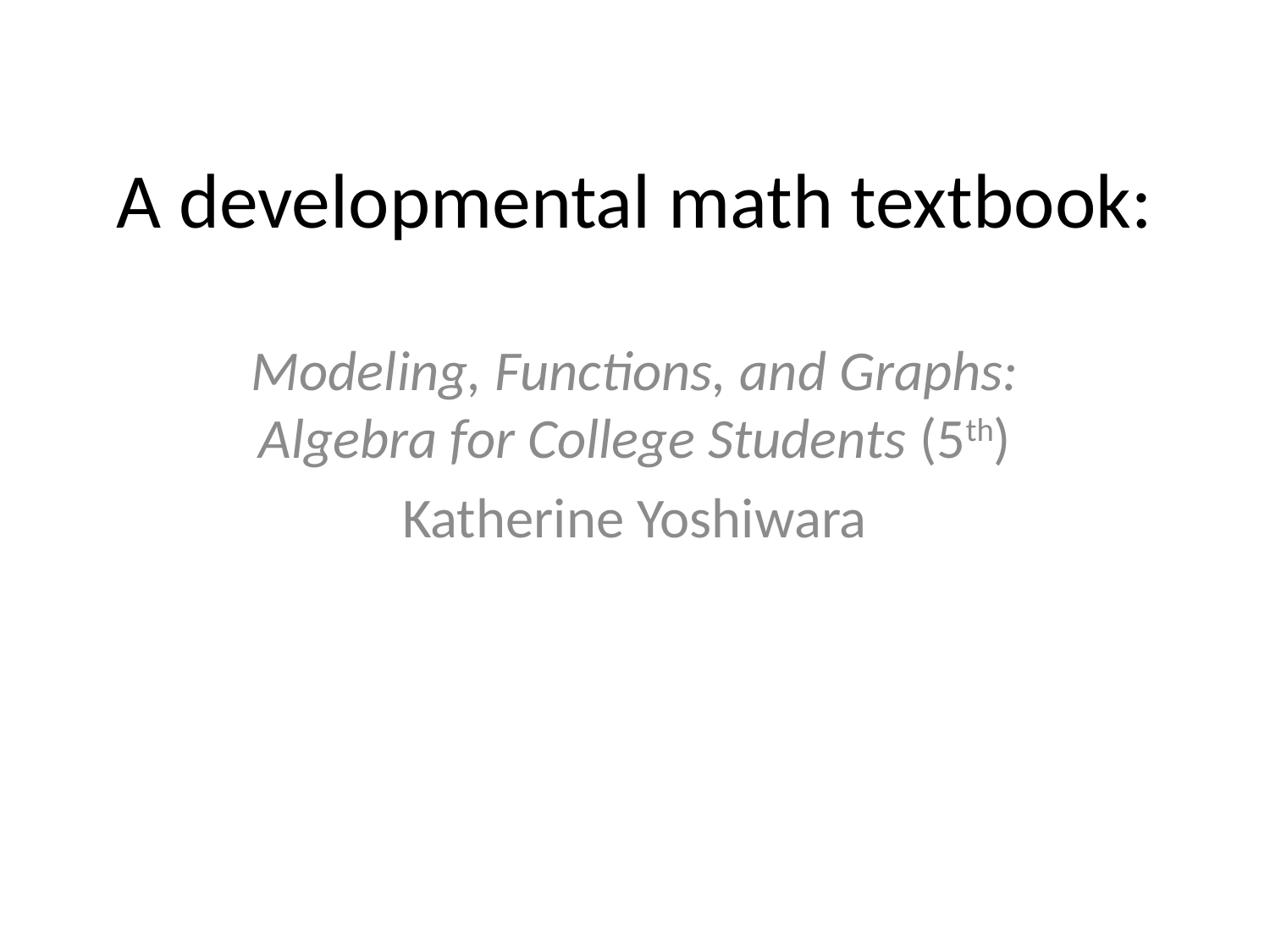

# A developmental math textbook:
Modeling, Functions, and Graphs: Algebra for College Students (5th)
Katherine Yoshiwara